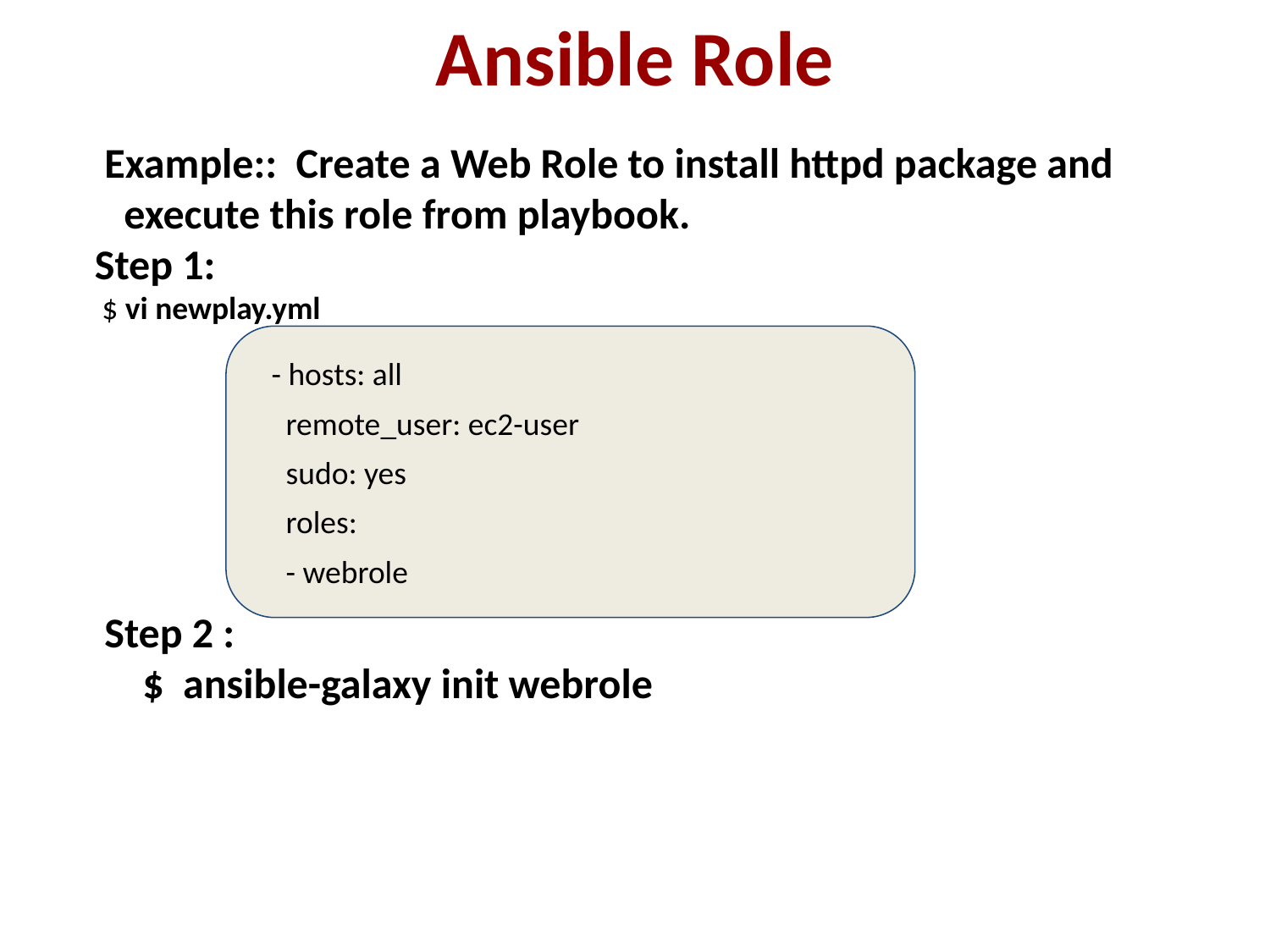

# Ansible Role
Example::  Create a Web Role to install httpd package and execute this role from playbook.
Step 1:
 $ vi newplay.yml

Step 2 :
    $  ansible-galaxy init webrole
- hosts: all
  remote_user: ec2-user
  sudo: yes
  roles:
  - webrole